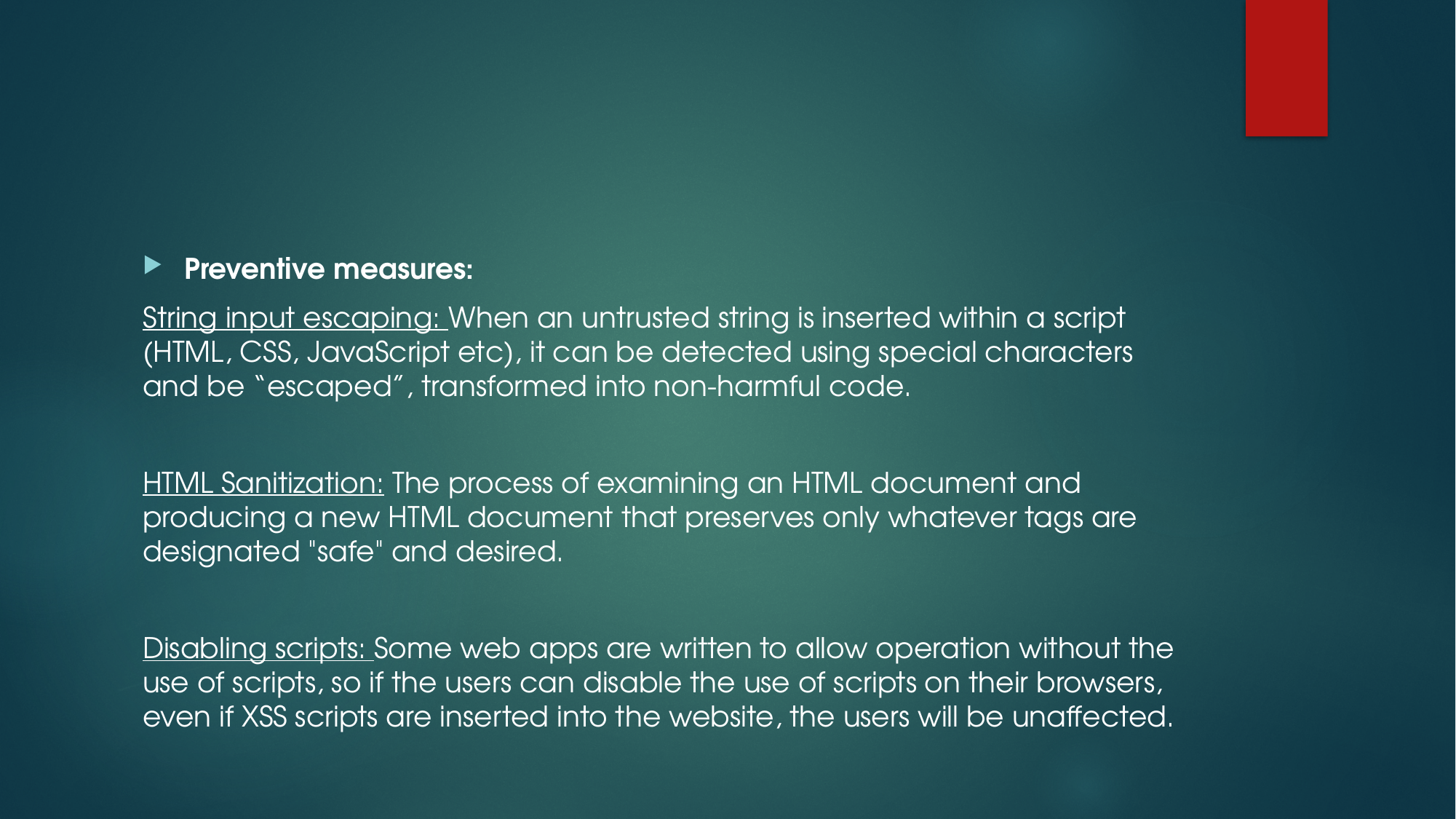

#
Preventive measures:
String input escaping: When an untrusted string is inserted within a script (HTML, CSS, JavaScript etc), it can be detected using special characters and be “escaped”, transformed into non-harmful code.

HTML Sanitization: The process of examining an HTML document and producing a new HTML document that preserves only whatever tags are designated "safe" and desired.

Disabling scripts: Some web apps are written to allow operation without the use of scripts, so if the users can disable the use of scripts on their browsers, even if XSS scripts are inserted into the website, the users will be unaffected.